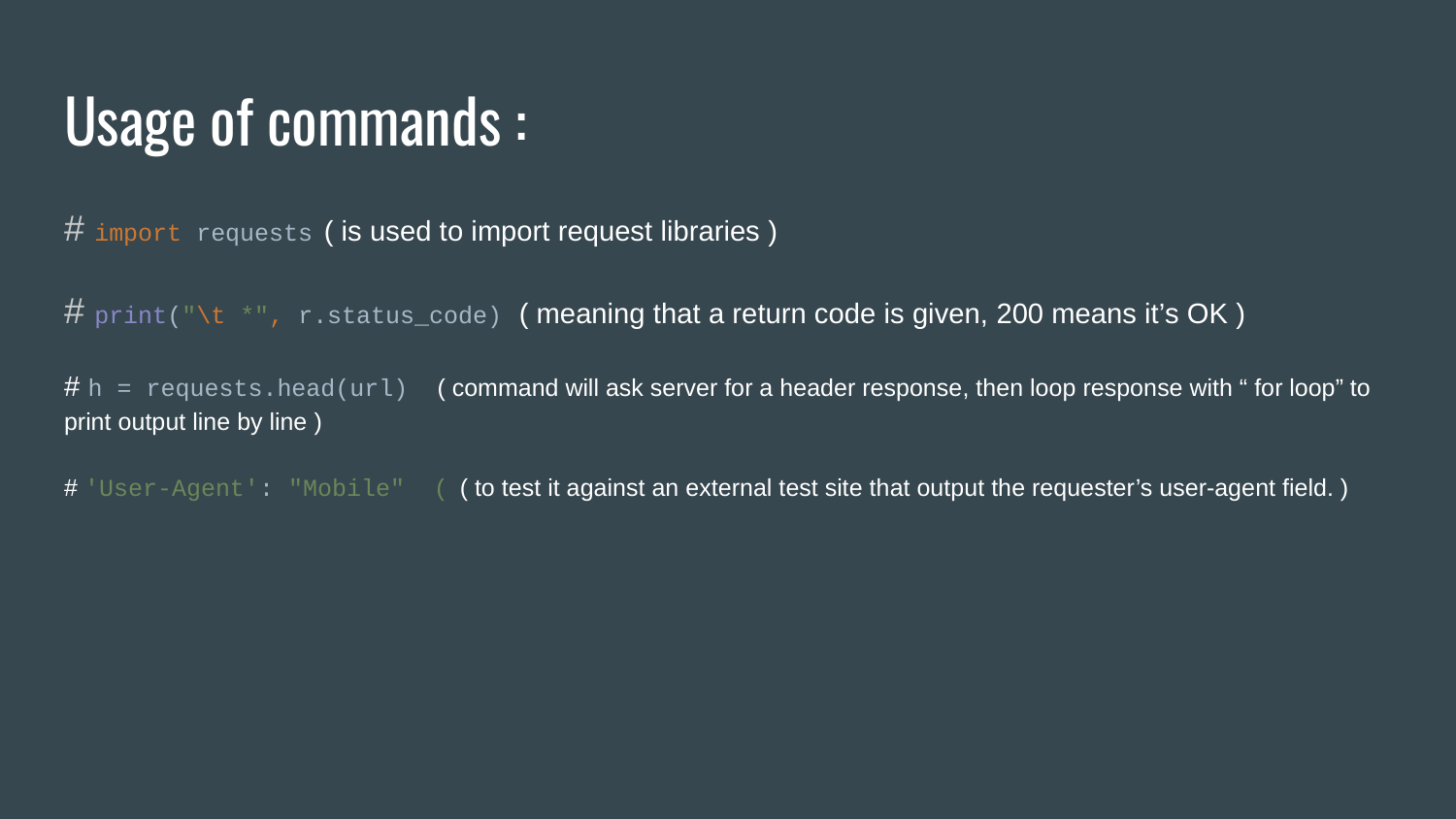

# Usage of commands :
# import requests ( is used to import request libraries )
# print("\t *", r.status_code) ( meaning that a return code is given, 200 means it’s OK )
# h = requests.head(url)  ( command will ask server for a header response, then loop response with “ for loop” to print output line by line )
# 'User-Agent': "Mobile"  (  ( to test it against an external test site that output the requester’s user-agent field. )